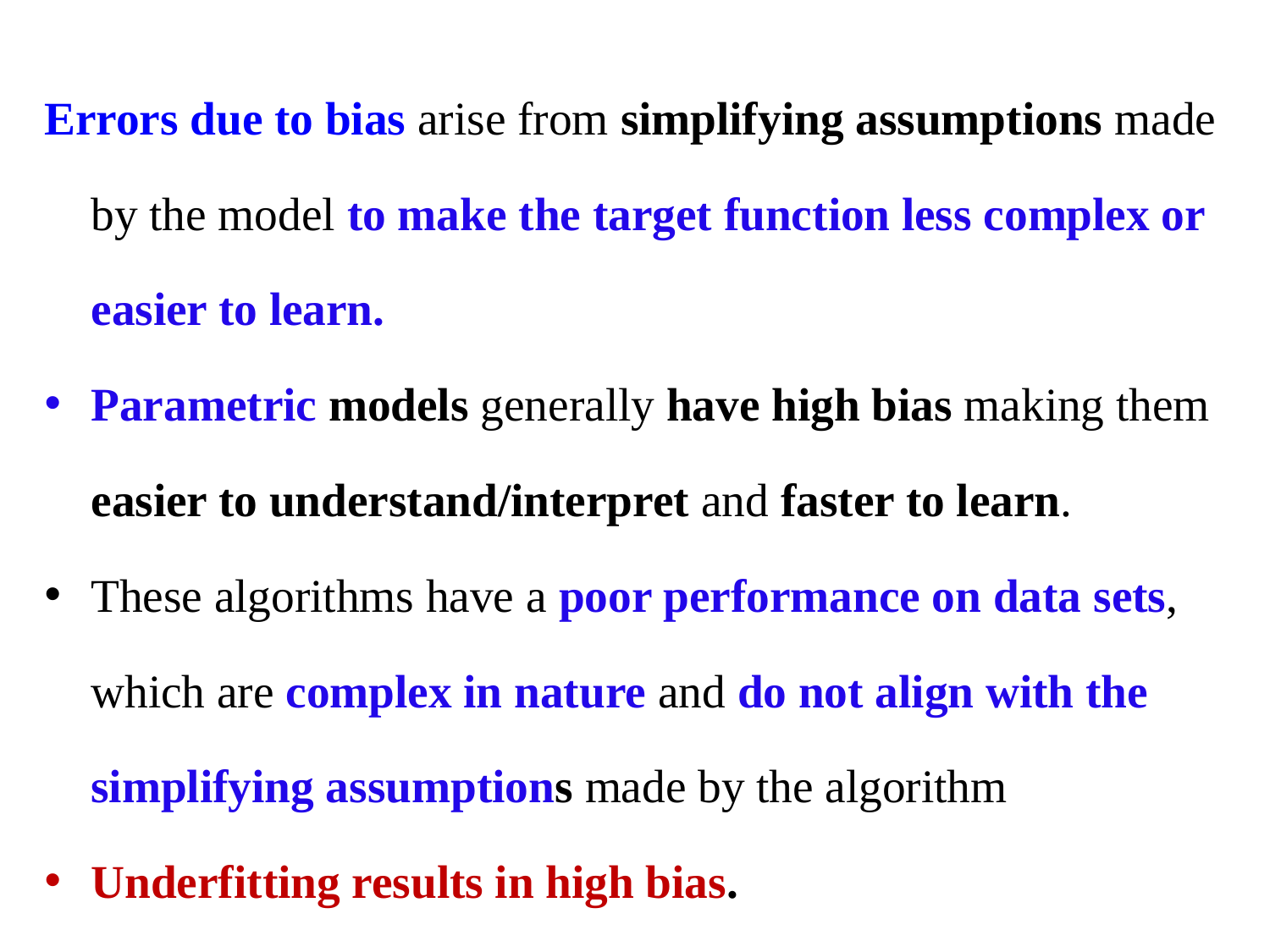

Errors due to bias arise from simplifying assumptions made by the model to make the target function less complex or easier to learn.
Parametric models generally have high bias making them easier to understand/interpret and faster to learn.
These algorithms have a poor performance on data sets, which are complex in nature and do not align with the simplifying assumptions made by the algorithm
Underfitting results in high bias.